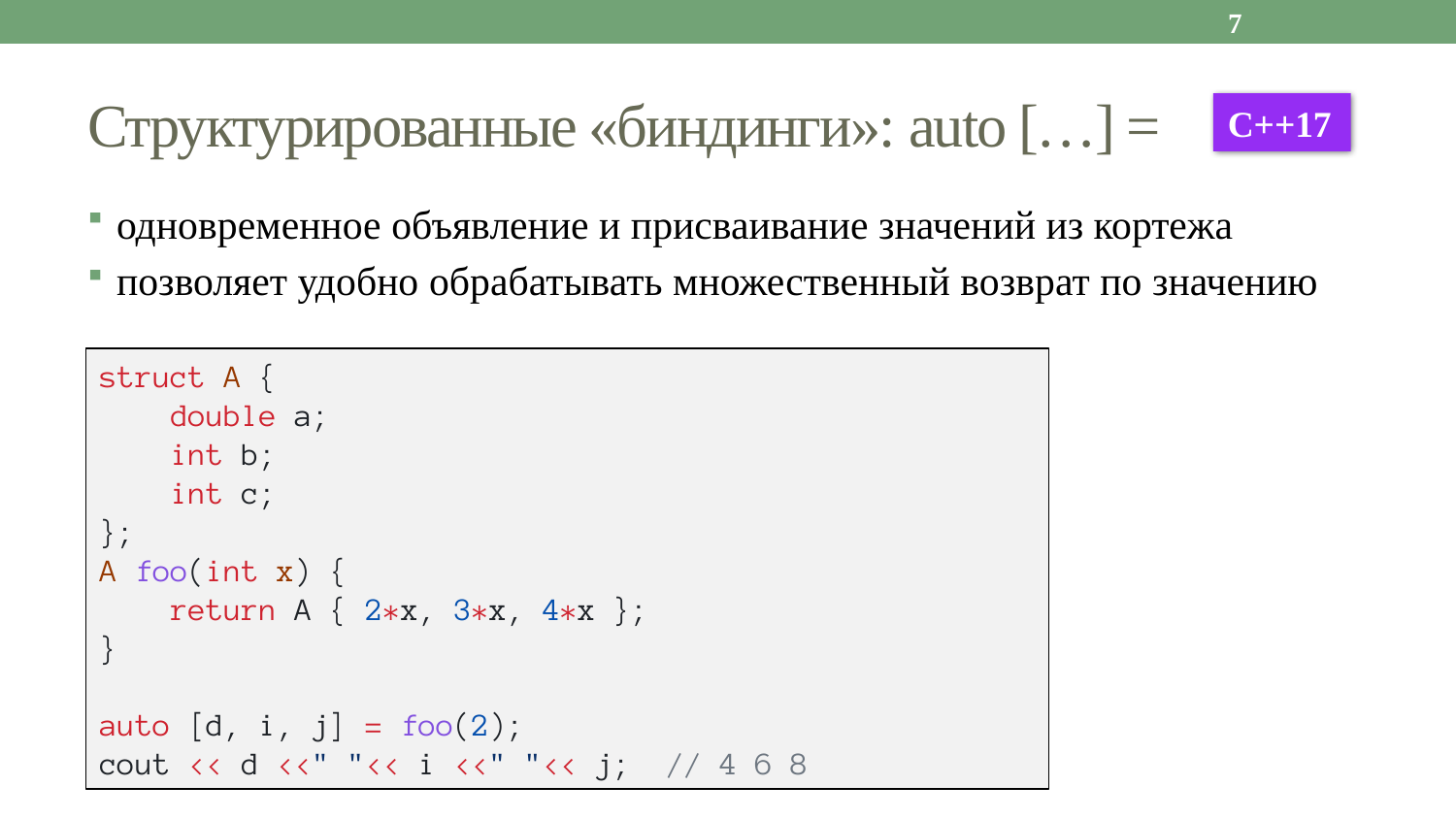

7
# Структурированные «биндинги»: auto […] =
С++17
одновременное объявление и присваивание значений из кортежа
позволяет удобно обрабатывать множественный возврат по значению

struct A {
    double a;
    int b;
    int c;
};
A foo(int x) {
    return A { 2*x, 3*x, 4*x };
}
auto [d, i, j] = foo(2);
cout << d <<" "<< i <<" "<< j;  // 4 6 8